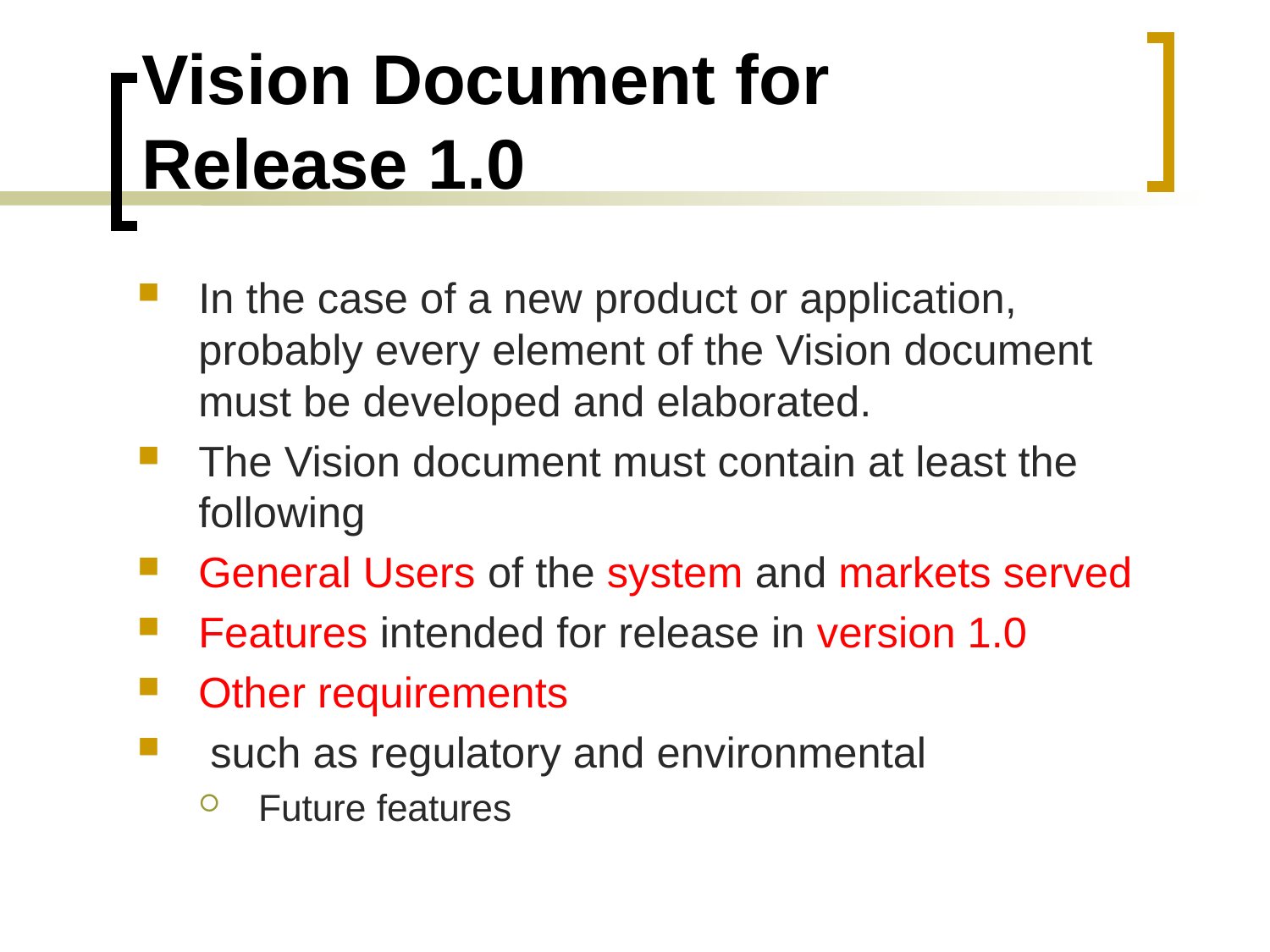

# Vision Document for Release 1.0
In the case of a new product or application, probably every element of the Vision document must be developed and elaborated.
The Vision document must contain at least the following
General Users of the system and markets served
Features intended for release in version 1.0
Other requirements
 such as regulatory and environmental
Future features